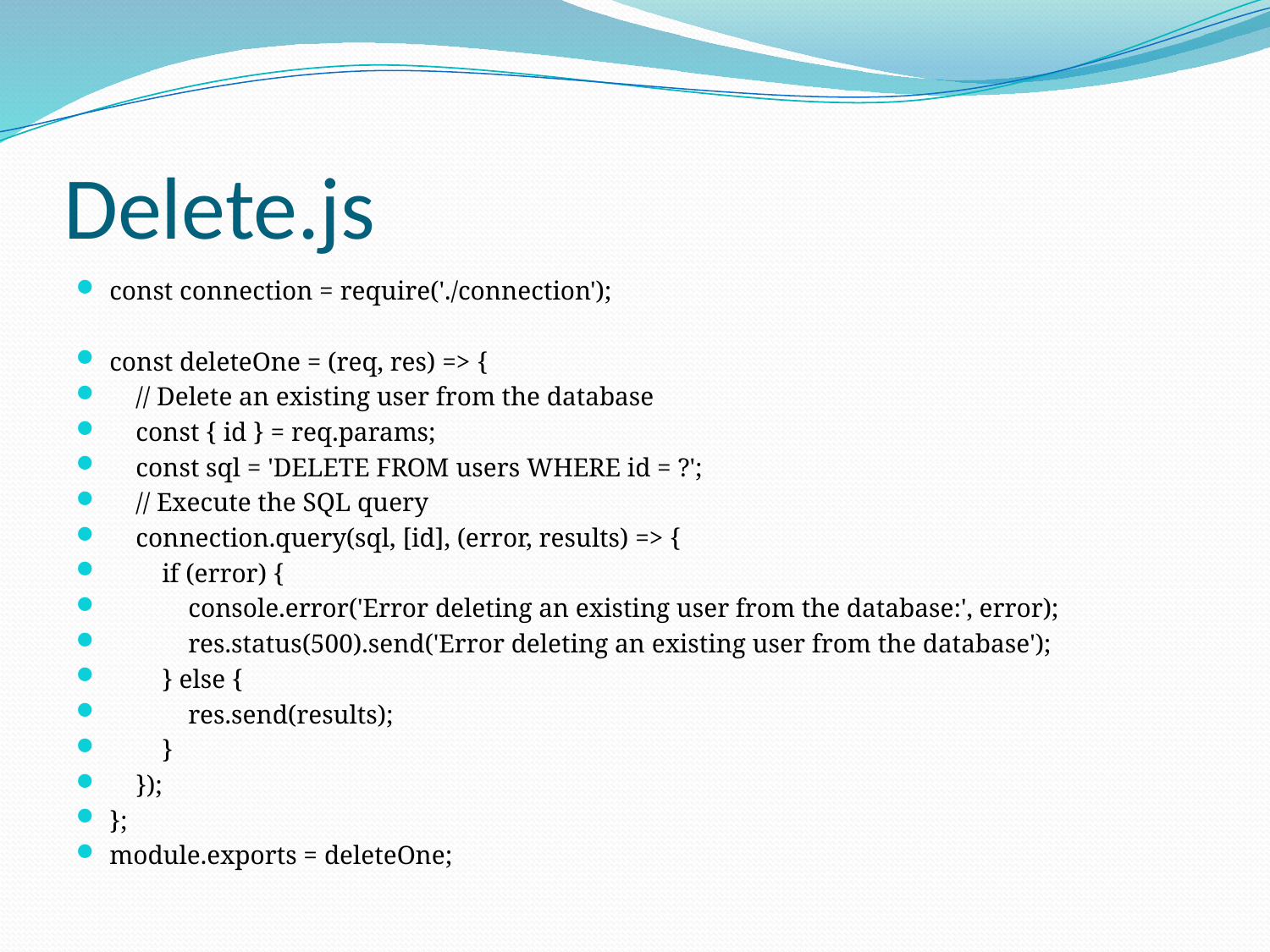

# Delete.js
const connection = require('./connection');

const deleteOne = (req, res) => {
    // Delete an existing user from the database
    const { id } = req.params;
    const sql = 'DELETE FROM users WHERE id = ?';
    // Execute the SQL query
    connection.query(sql, [id], (error, results) => {
        if (error) {
            console.error('Error deleting an existing user from the database:', error);
            res.status(500).send('Error deleting an existing user from the database');
        } else {
            res.send(results);
        }
    });
};
module.exports = deleteOne;